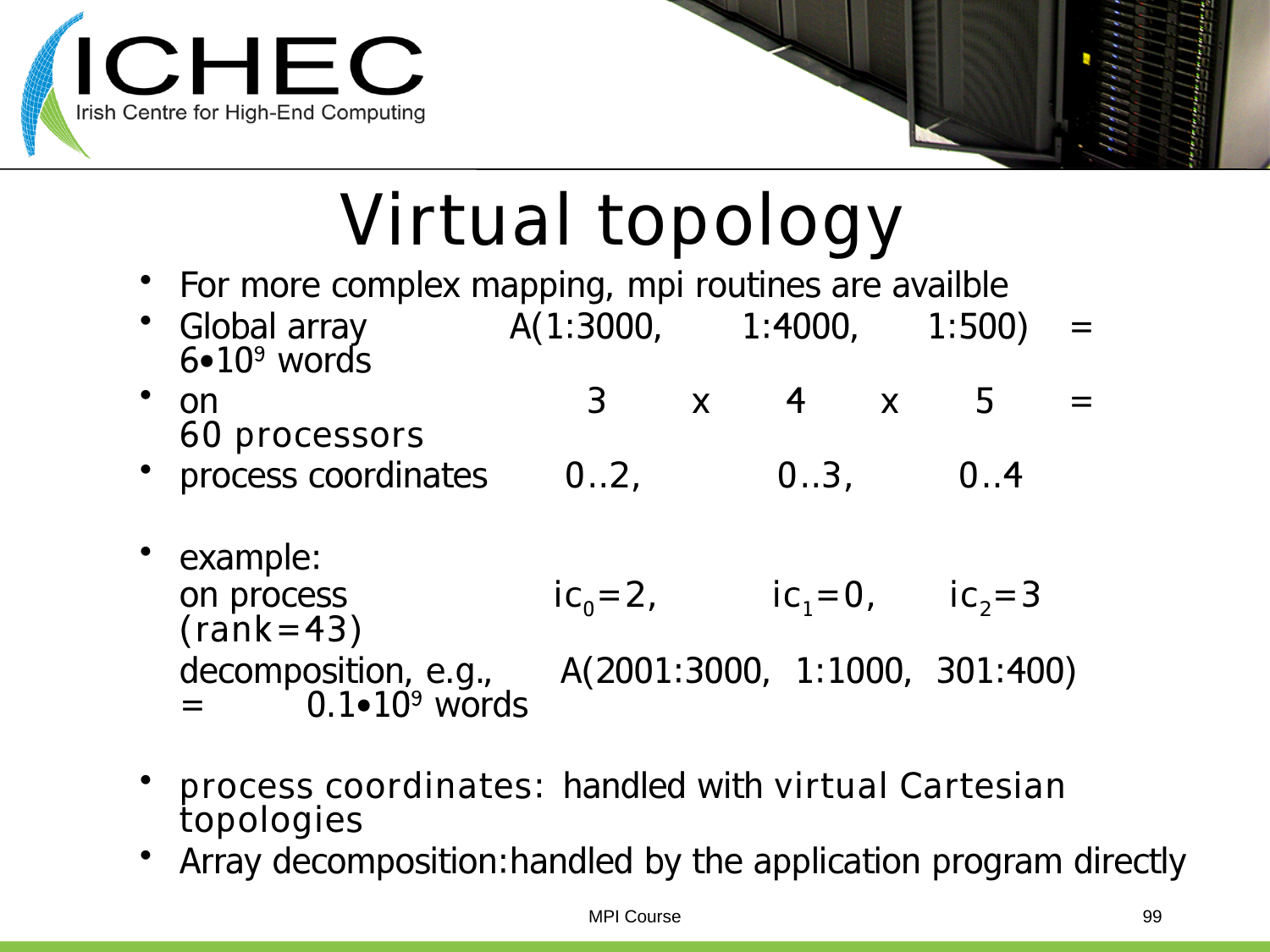

# Virtual topology
For more complex mapping, mpi routines are availble
Global array	A(1:3000,       1:4000,      1:500)	=	6•109 words
on 	       3        x       4       x       5    	=	60 processors
process coordinates	     0..2,             0..3,          0..4

example:
on process	    ic0=2,           ic1=0,       ic2=3		(rank=43)
	decomposition, e.g.,	A(2001:3000,  1:1000,  301:400)	=	0.1•109 words

process coordinates:	handled with virtual Cartesian topologies
Array decomposition:	handled by the application program directly
MPI Course
99